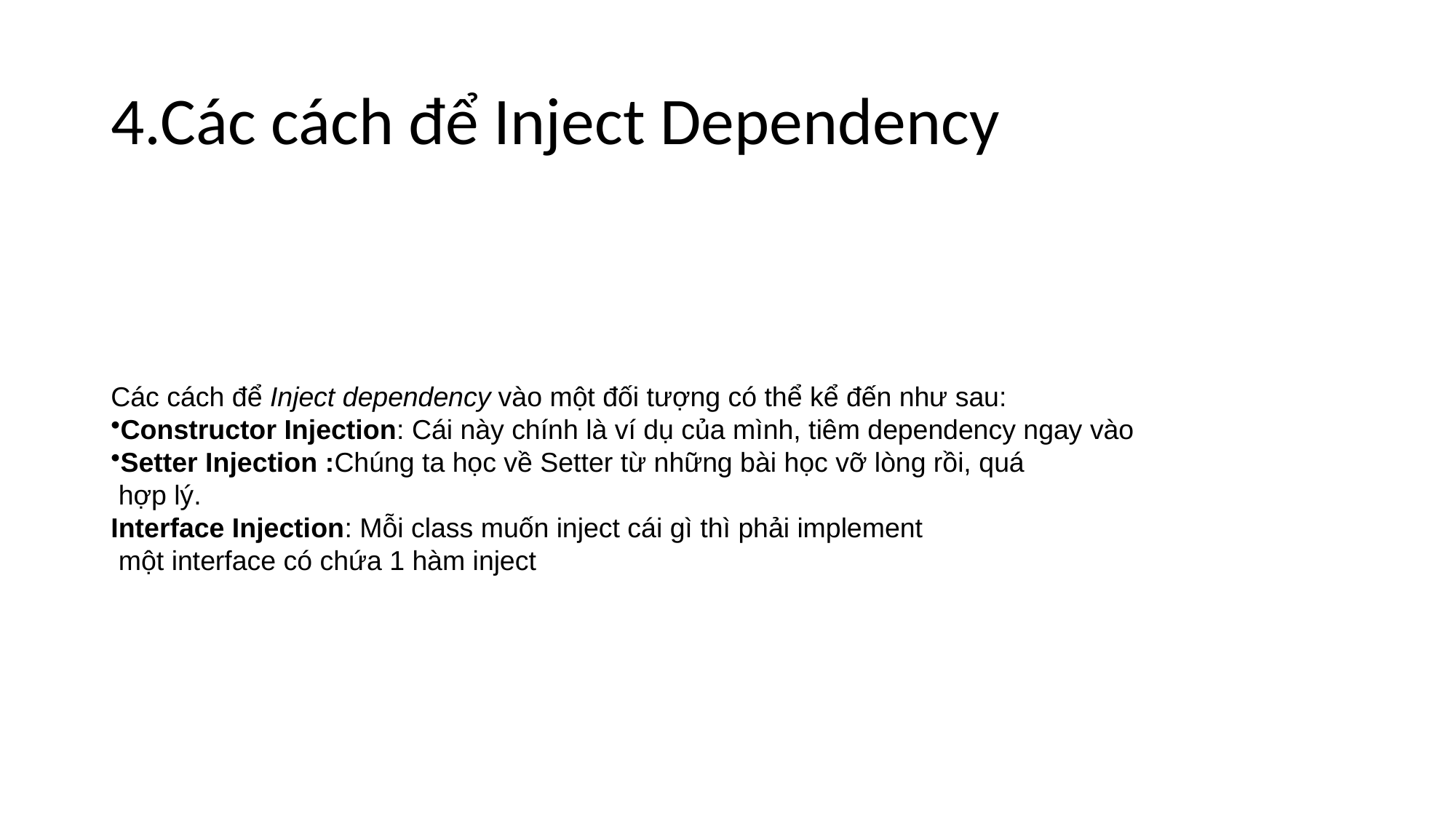

# 4.Các cách để Inject Dependency
Các cách để Inject dependency vào một đối tượng có thể kể đến như sau:
Constructor Injection: Cái này chính là ví dụ của mình, tiêm dependency ngay vào
Setter Injection :Chúng ta học về Setter từ những bài học vỡ lòng rồi, quá
 hợp lý.
Interface Injection: Mỗi class muốn inject cái gì thì phải implement
 một interface có chứa 1 hàm inject